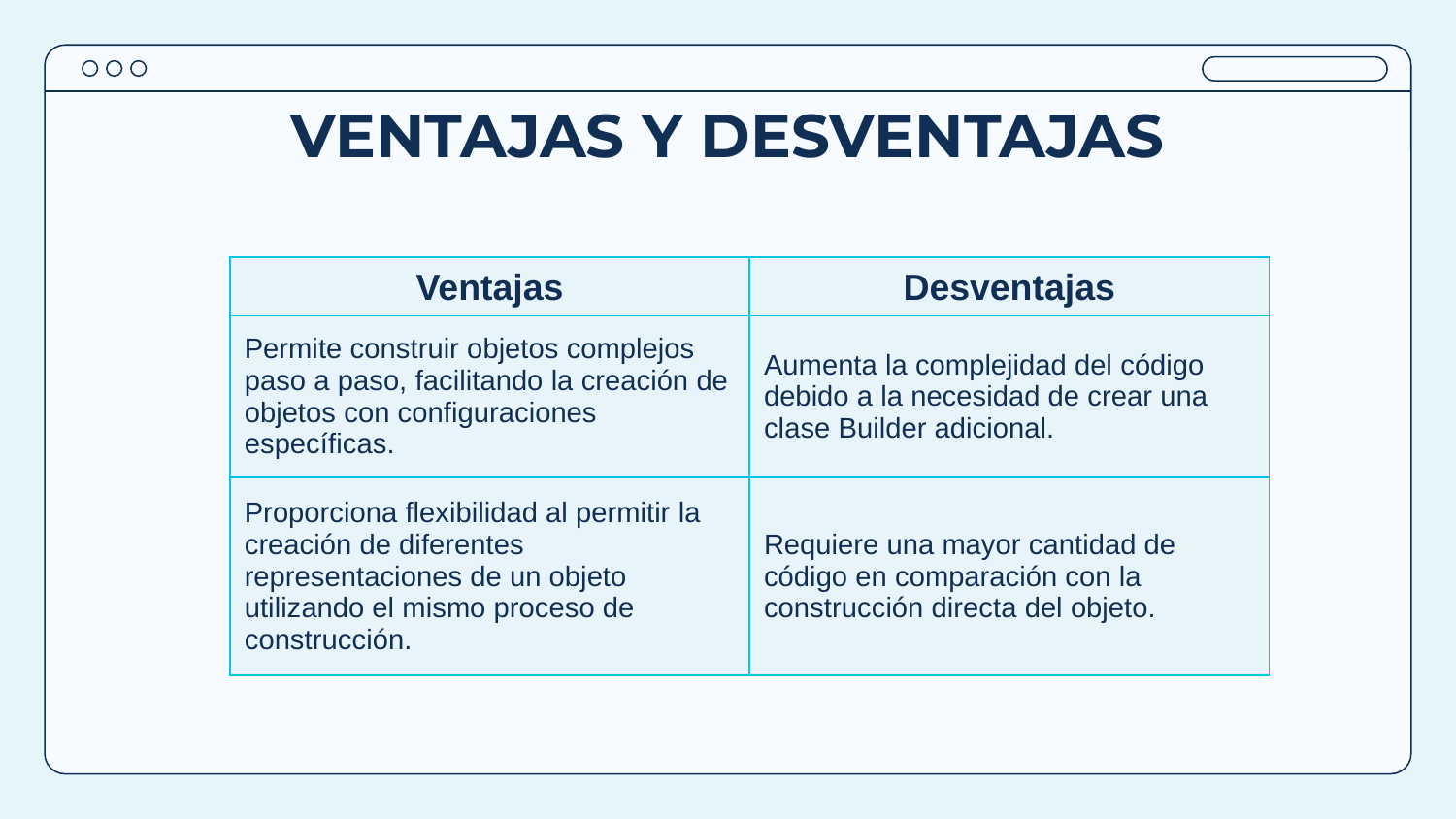

# VENTAJAS Y DESVENTAJAS
| Ventajas | Desventajas |
| --- | --- |
| Permite construir objetos complejos paso a paso, facilitando la creación de objetos con configuraciones específicas. | Aumenta la complejidad del código debido a la necesidad de crear una clase Builder adicional. |
| Proporciona flexibilidad al permitir la creación de diferentes representaciones de un objeto utilizando el mismo proceso de construcción. | Requiere una mayor cantidad de código en comparación con la construcción directa del objeto. |